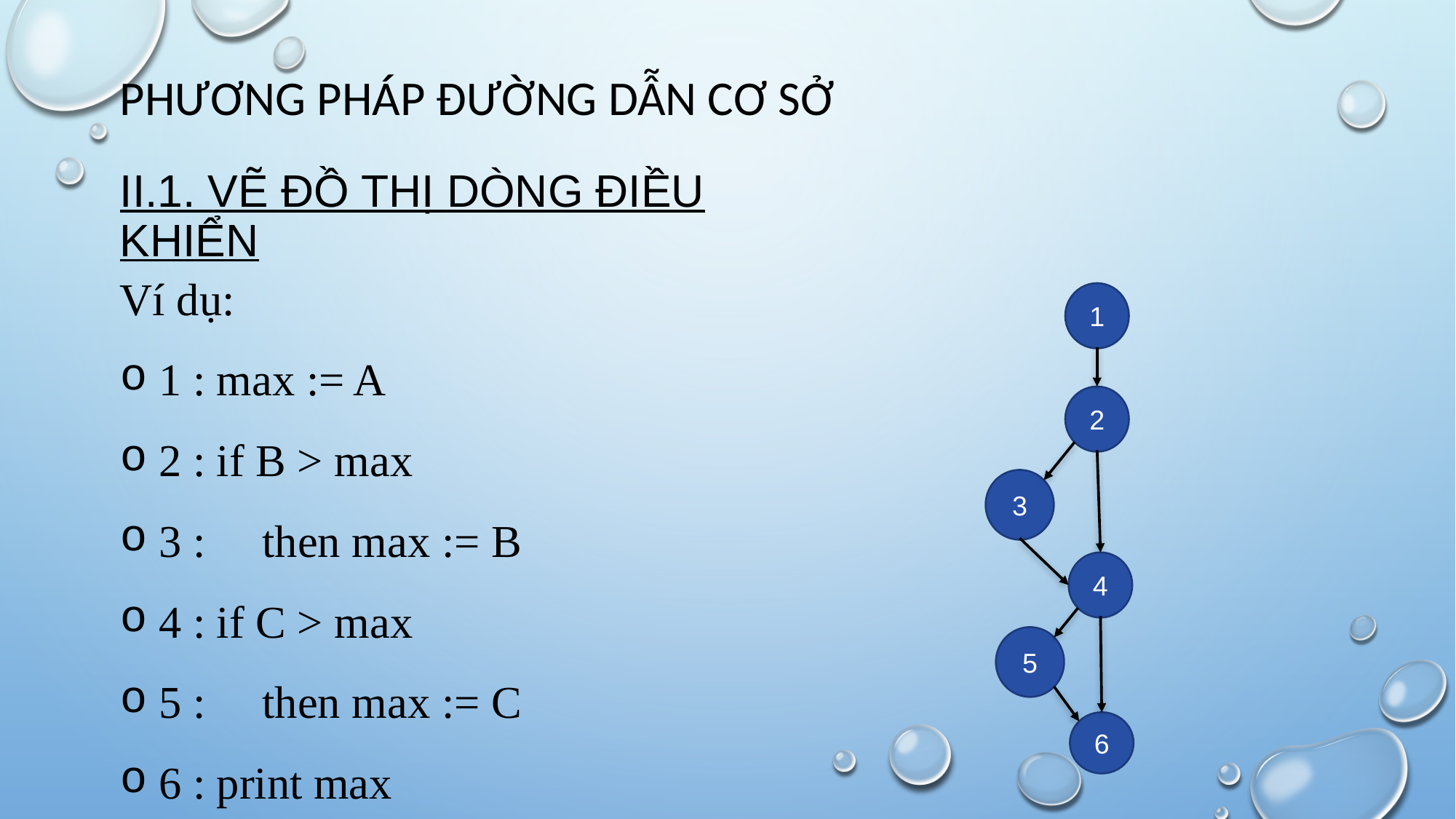

# PHƯƠNG PHÁP ĐƯỜNG DẪN CƠ SỞ
II.1. VẼ ĐỒ THỊ DÒNG ĐIỀU KHIỂN
Ví dụ:
 1 : max := A
 2 : if B > max
 3 :     then max := B
 4 : if C > max
 5 :     then max := C
 6 : print max
1
2
3
4
5
6